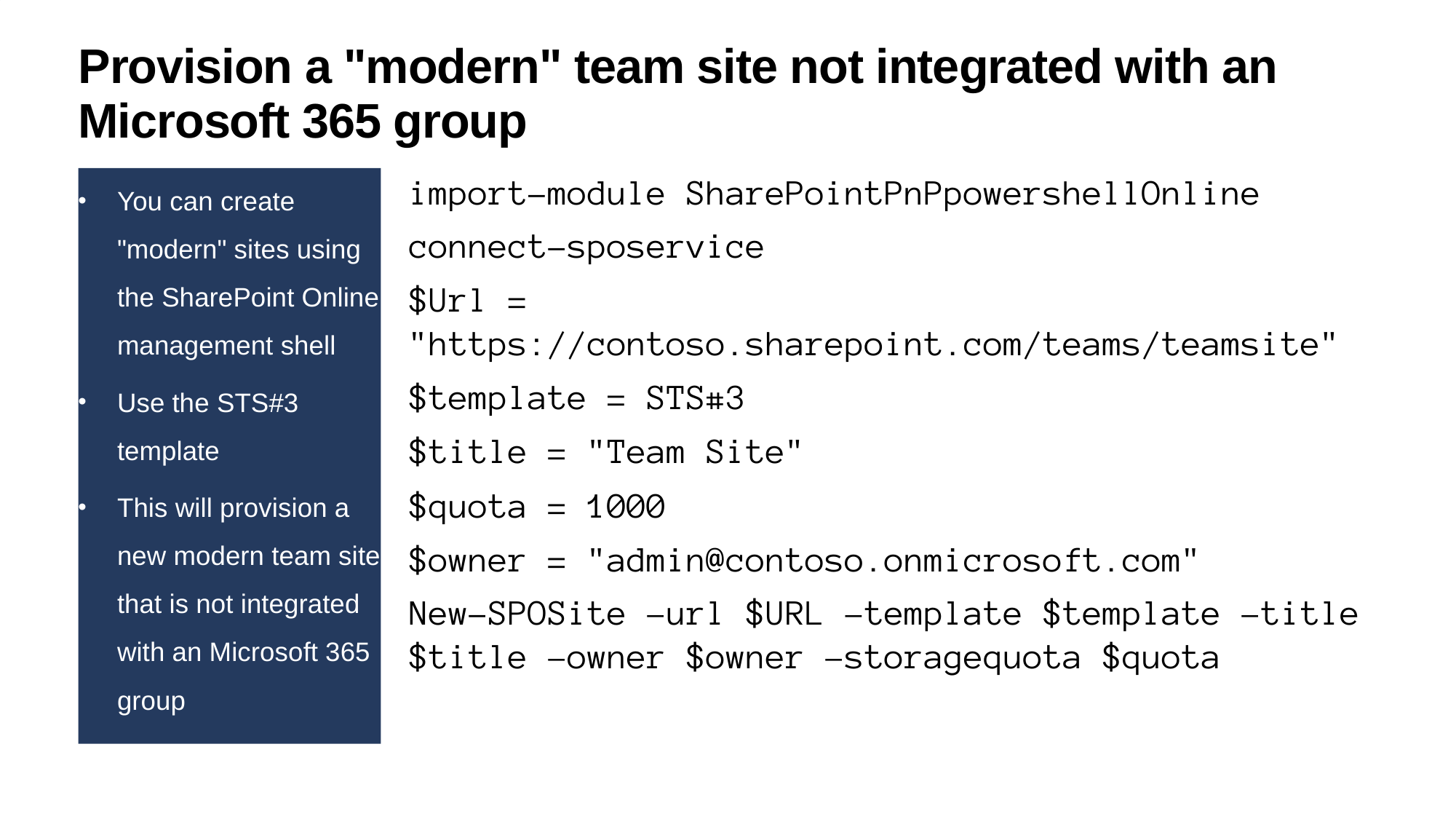

# Provision a "modern" team site not integrated with an Microsoft 365 group
You can create "modern" sites using the SharePoint Online management shell
Use the STS#3 template
This will provision a new modern team site that is not integrated with an Microsoft 365 group
import-module SharePointPnPpowershellOnline
connect-sposervice
$Url = "https://contoso.sharepoint.com/teams/teamsite"
$template = STS#3
$title = "Team Site"
$quota = 1000
$owner = "admin@contoso.onmicrosoft.com"
New-SPOSite –url $URL –template $template –title $title –owner $owner –storagequota $quota